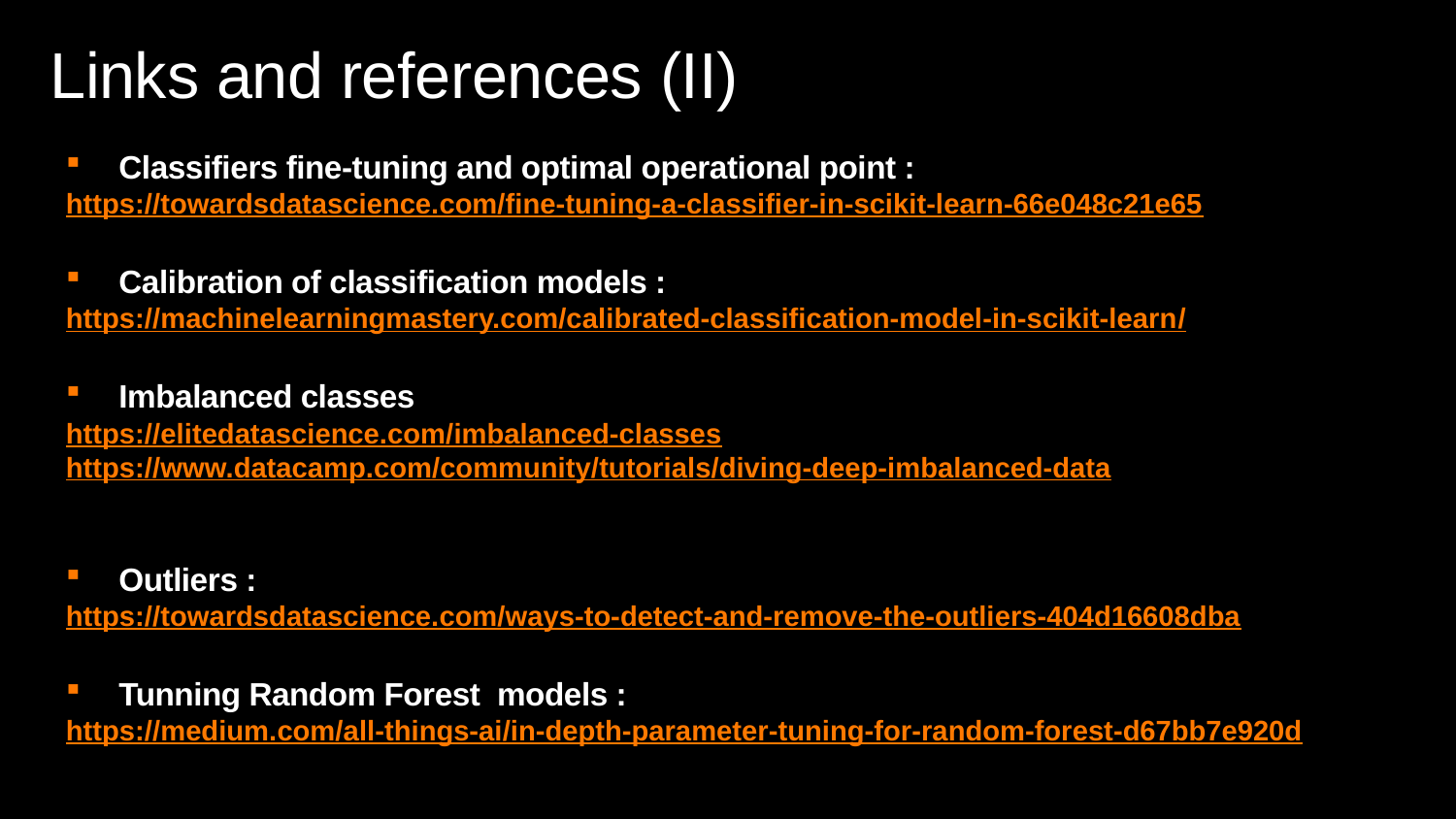

# Links and references (II)
Classifiers fine-tuning and optimal operational point :
https://towardsdatascience.com/fine-tuning-a-classifier-in-scikit-learn-66e048c21e65

Calibration of classification models :
https://machinelearningmastery.com/calibrated-classification-model-in-scikit-learn/

Imbalanced classes
https://elitedatascience.com/imbalanced-classes
https://www.datacamp.com/community/tutorials/diving-deep-imbalanced-data

Outliers :
https://towardsdatascience.com/ways-to-detect-and-remove-the-outliers-404d16608dba

Tunning Random Forest  models :
https://medium.com/all-things-ai/in-depth-parameter-tuning-for-random-forest-d67bb7e920d